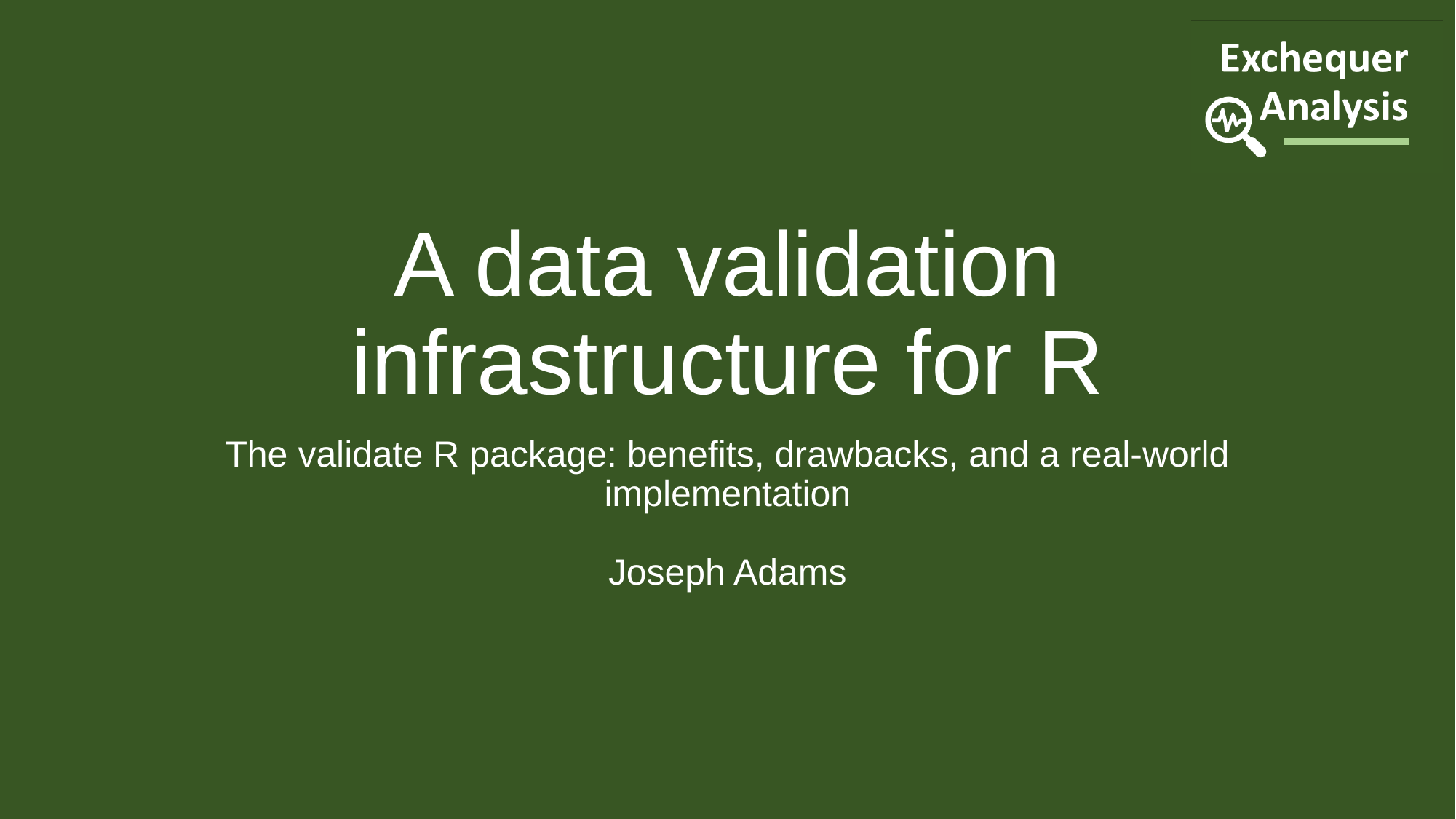

# A data validation infrastructure for R
The validate R package: benefits, drawbacks, and a real-world implementation
Joseph Adams